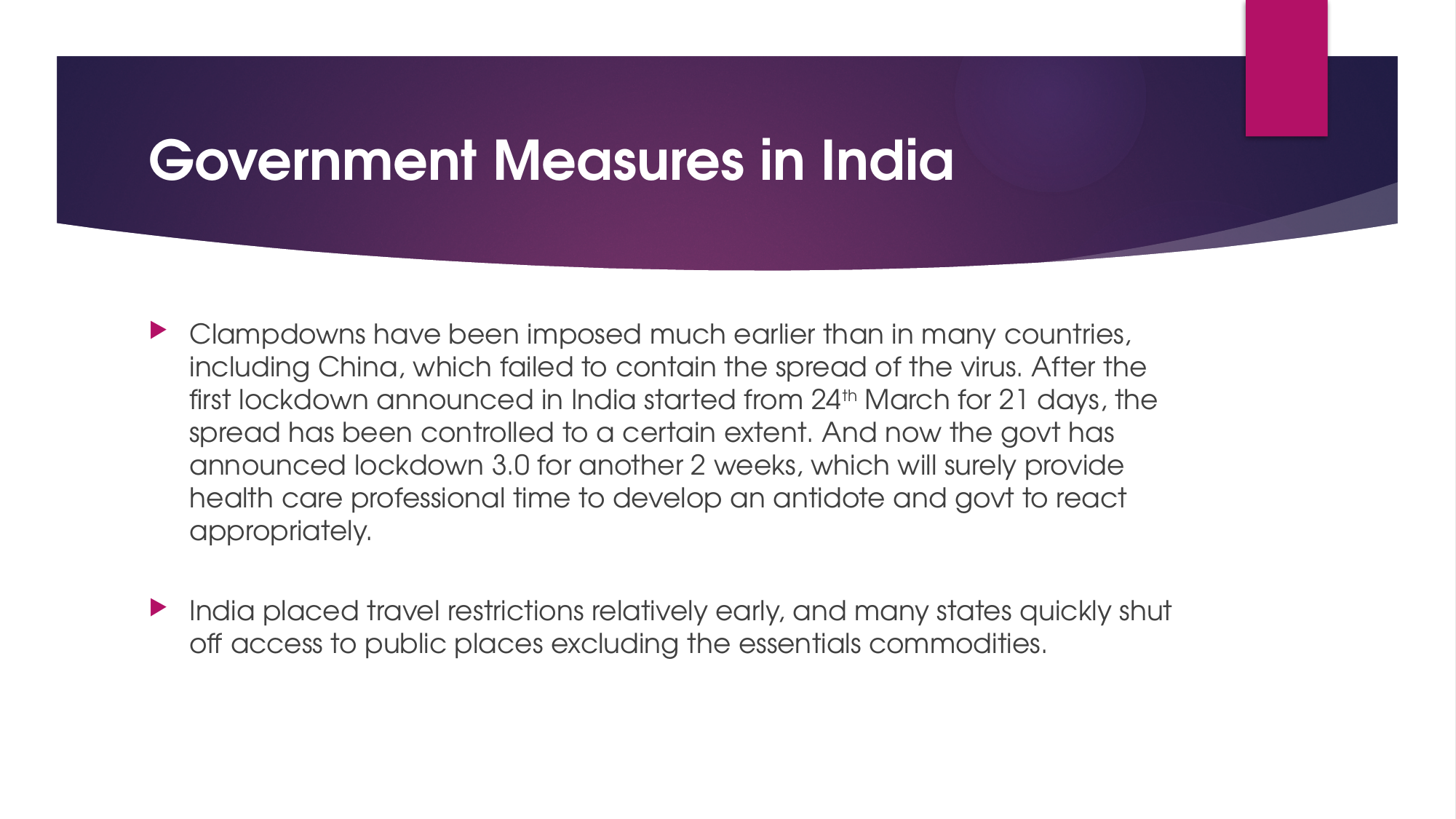

# Government Measures in India
Clampdowns have been imposed much earlier than in many countries, including China, which failed to contain the spread of the virus. After the first lockdown announced in India started from 24th March for 21 days, the spread has been controlled to a certain extent. And now the govt has announced lockdown 3.0 for another 2 weeks, which will surely provide health care professional time to develop an antidote and govt to react appropriately.
India placed travel restrictions relatively early, and many states quickly shut off access to public places excluding the essentials commodities.